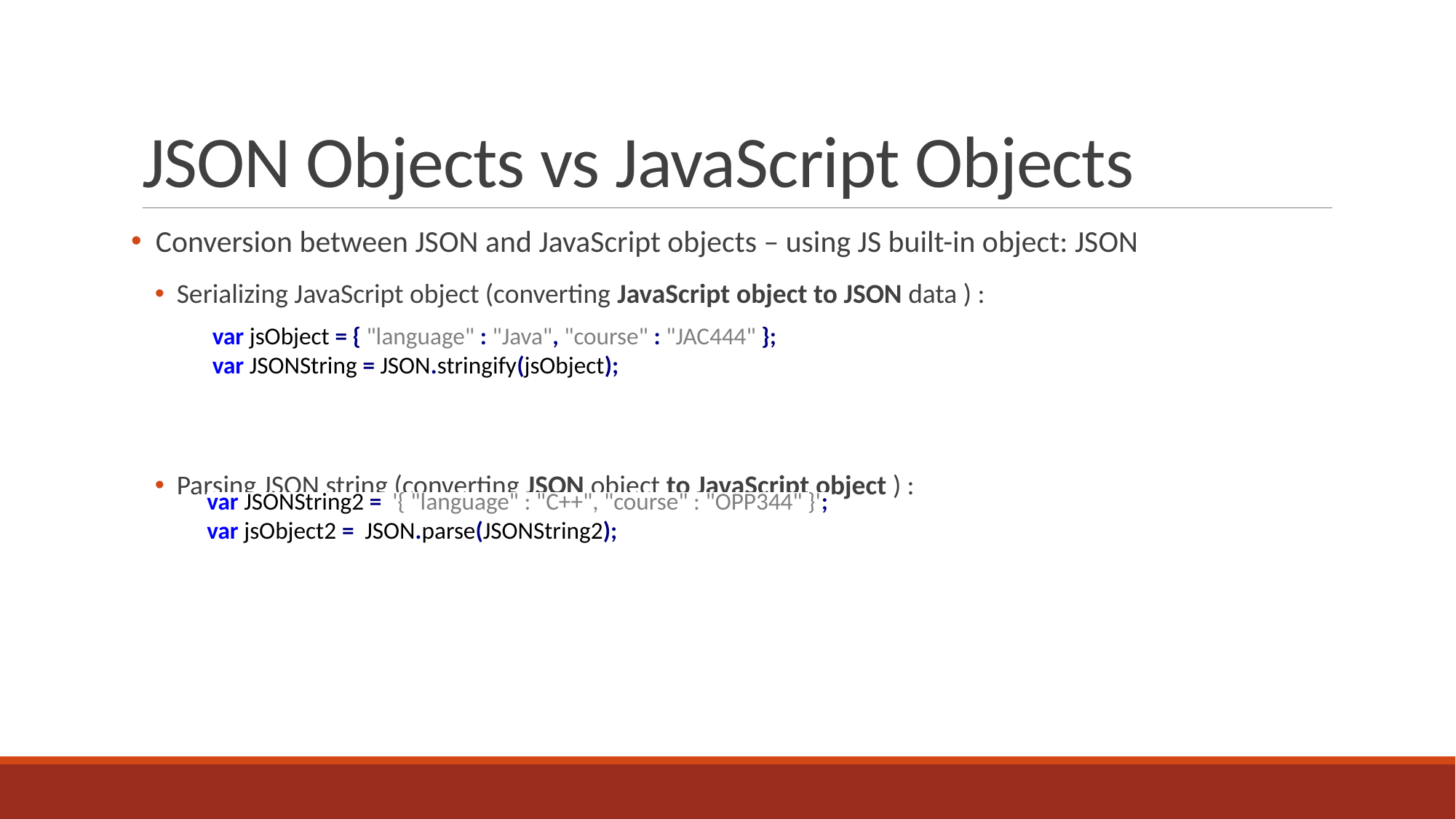

# JSON Objects vs JavaScript Objects
  Conversion between JSON and JavaScript objects – using JS built-in object: JSON
Serializing JavaScript object (converting JavaScript object to JSON data ) :

Parsing JSON string (converting JSON object to JavaScript object ) :

 var jsObject = { "language" : "Java", "course" : "JAC444" };
 var JSONString = JSON.stringify(jsObject);
var JSONString2 =  '{ "language" : "C++", "course" : "OPP344" }';
var jsObject2 =  JSON.parse(JSONString2);